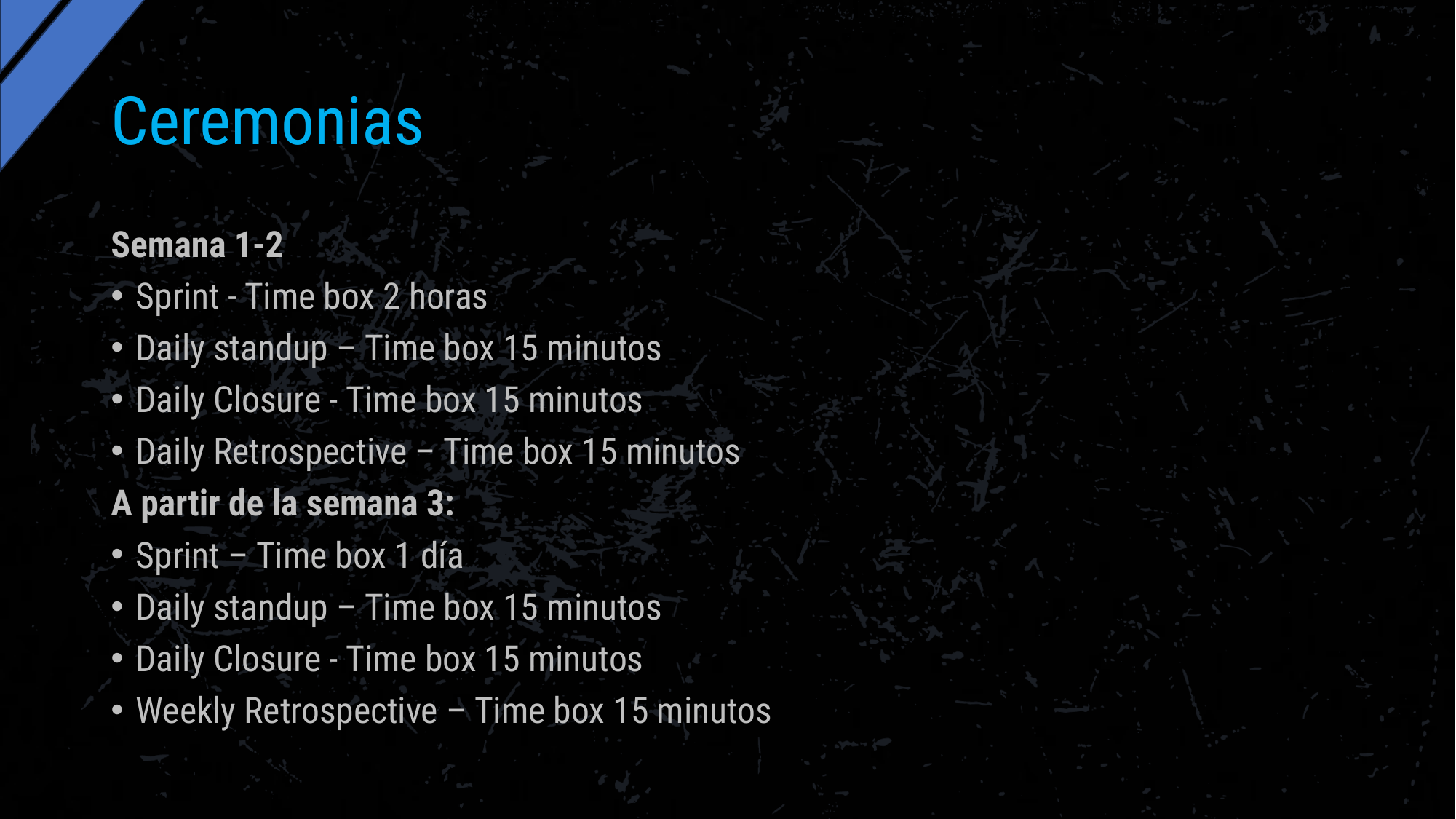

# Ceremonias
Semana 1-2
Sprint - Time box 2 horas
Daily standup – Time box 15 minutos
Daily Closure - Time box 15 minutos
Daily Retrospective – Time box 15 minutos
A partir de la semana 3:
Sprint – Time box 1 día
Daily standup – Time box 15 minutos
Daily Closure - Time box 15 minutos
Weekly Retrospective – Time box 15 minutos